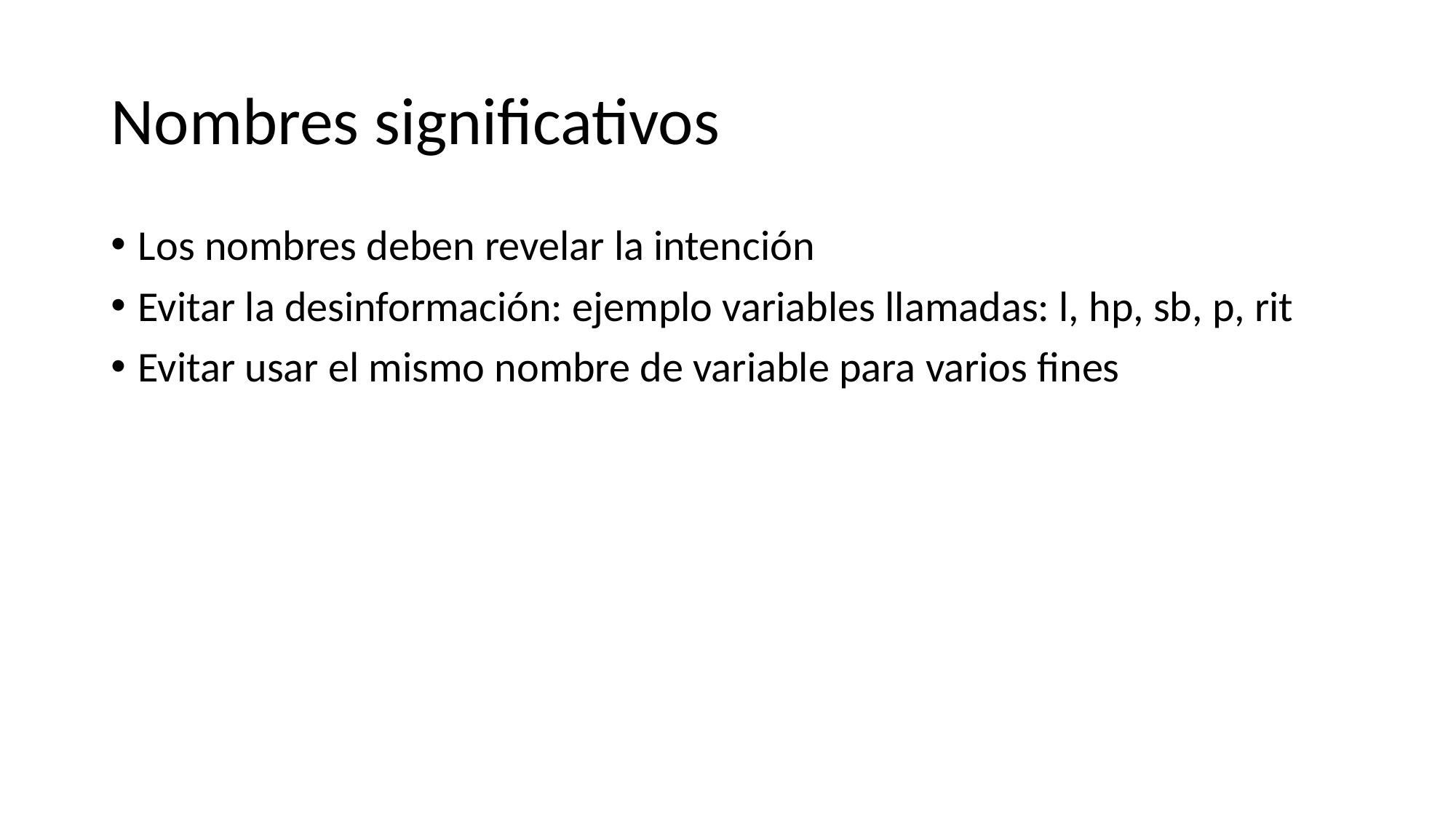

# Nombres significativos
Los nombres deben revelar la intención
Evitar la desinformación: ejemplo variables llamadas: l, hp, sb, p, rit
Evitar usar el mismo nombre de variable para varios fines